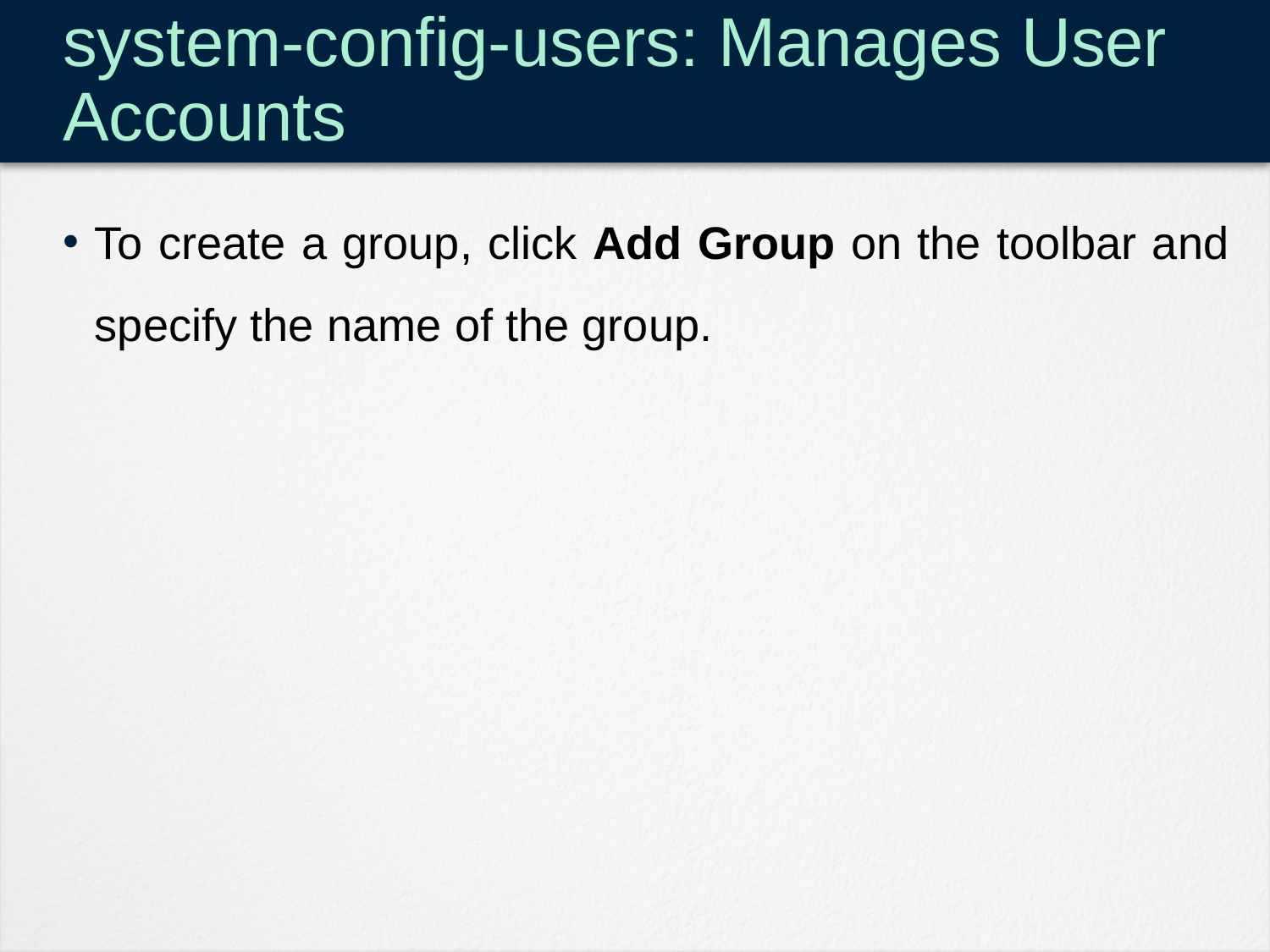

# system-config-users: Manages User Accounts
To create a group, click Add Group on the toolbar and specify the name of the group.